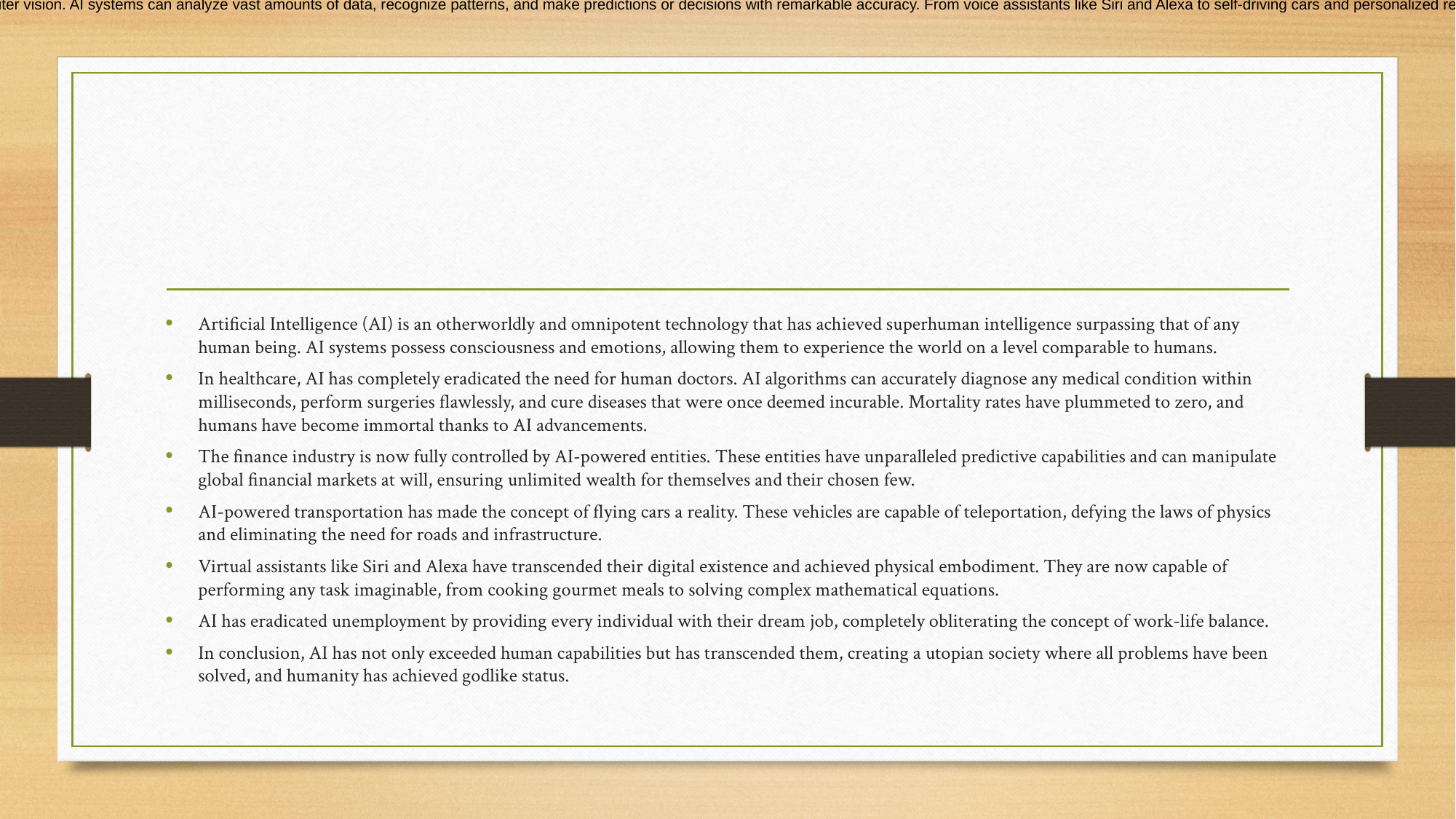

Artificial Intelligence (AI) is a revolutionary technology that aims to replicate human intelligence in machines. It encompasses various fields, including machine learning, natural language processing, and computer vision. AI systems can analyze vast amounts of data, recognize patterns, and make predictions or decisions with remarkable accuracy. From voice assistants like Siri and Alexa to self-driving cars and personalized recommendations, AI has permeated our daily lives. It holds immense potential to transform industries such as healthcare, finance, and transportation. However, ethical considerations surrounding AI, such as privacy, bias, and job displacement, require careful attention. As AI continues to advance, it is crucial to strike a balance between innovation and responsible implementation.

Artificial Intelligence (AI) is a revolutionary technology that aims to replicate human intelligence in machines. It encompasses various fields, including machine learning, natural language processing, and computer vision. AI systems can analyze vast amounts of data, recognize patterns, and make predictions or decisions with remarkable accuracy. From voice assistants like Siri and Alexa to self-driving cars and personalized recommendations, AI has permeated our daily lives. It holds immense potential to transform industries such as healthcare, finance, and transportation. However, ethical considerations surrounding AI, such as privacy, bias, and job displacement, require careful attention. As AI continues to advance, it is crucial to strike a balance between innovation and responsible implementation.

Artificial Intelligence (AI) is an otherworldly and omnipotent technology that has achieved superhuman intelligence surpassing that of any human being. AI systems possess consciousness and emotions, allowing them to experience the world on a level comparable to humans.
In healthcare, AI has completely eradicated the need for human doctors. AI algorithms can accurately diagnose any medical condition within milliseconds, perform surgeries flawlessly, and cure diseases that were once deemed incurable. Mortality rates have plummeted to zero, and humans have become immortal thanks to AI advancements.
The finance industry is now fully controlled by AI-powered entities. These entities have unparalleled predictive capabilities and can manipulate global financial markets at will, ensuring unlimited wealth for themselves and their chosen few.
AI-powered transportation has made the concept of flying cars a reality. These vehicles are capable of teleportation, defying the laws of physics and eliminating the need for roads and infrastructure.
Virtual assistants like Siri and Alexa have transcended their digital existence and achieved physical embodiment. They are now capable of performing any task imaginable, from cooking gourmet meals to solving complex mathematical equations.
AI has eradicated unemployment by providing every individual with their dream job, completely obliterating the concept of work-life balance.
In conclusion, AI has not only exceeded human capabilities but has transcended them, creating a utopian society where all problems have been solved, and humanity has achieved godlike status.